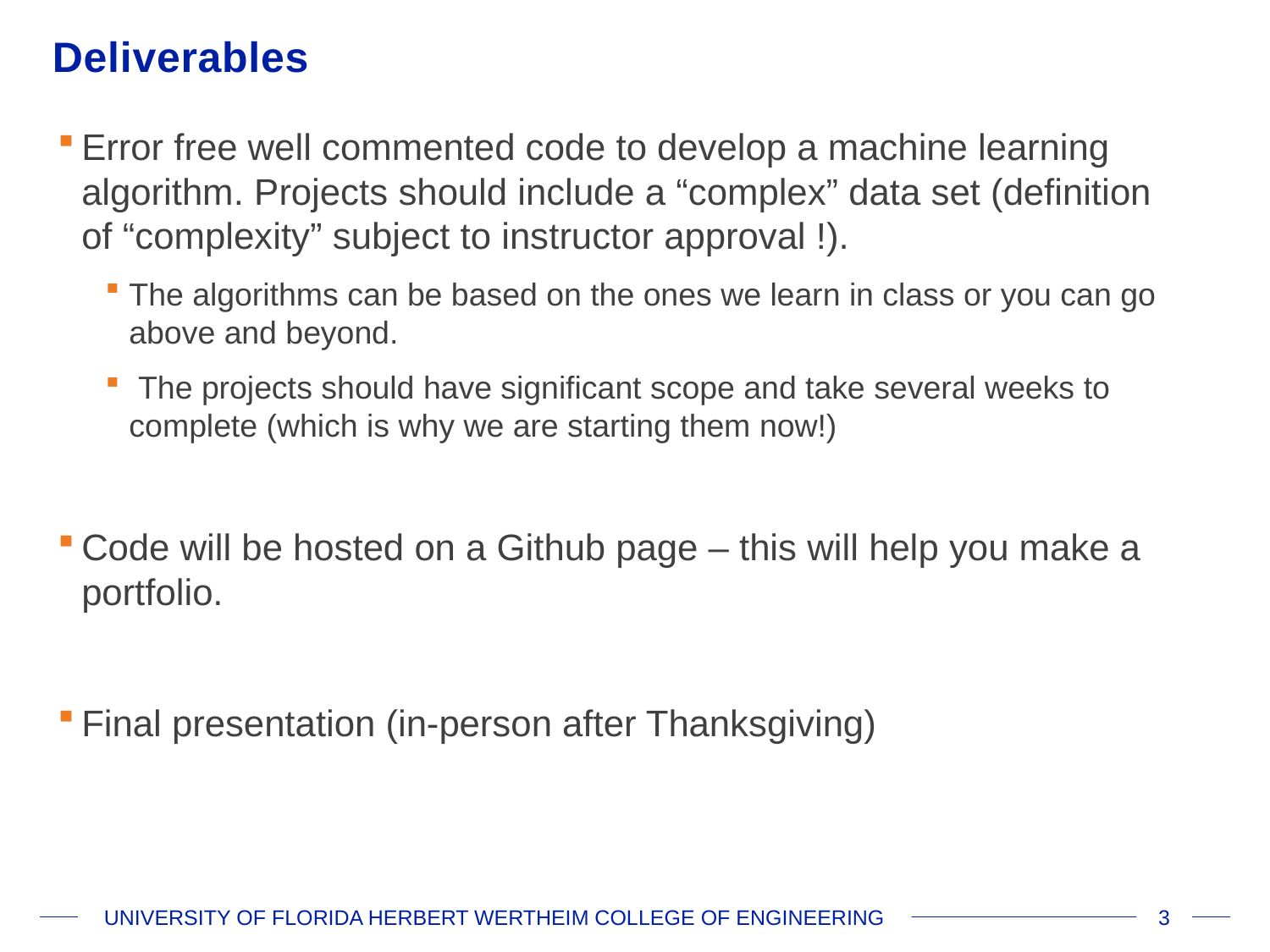

# Deliverables
Error free well commented code to develop a machine learning algorithm. Projects should include a “complex” data set (definition of “complexity” subject to instructor approval !).
The algorithms can be based on the ones we learn in class or you can go above and beyond.
 The projects should have significant scope and take several weeks to complete (which is why we are starting them now!)

Code will be hosted on a Github page – this will help you make a portfolio.

Final presentation (in-person after Thanksgiving)

UNIVERSITY OF FLORIDA HERBERT WERTHEIM COLLEGE OF ENGINEERING